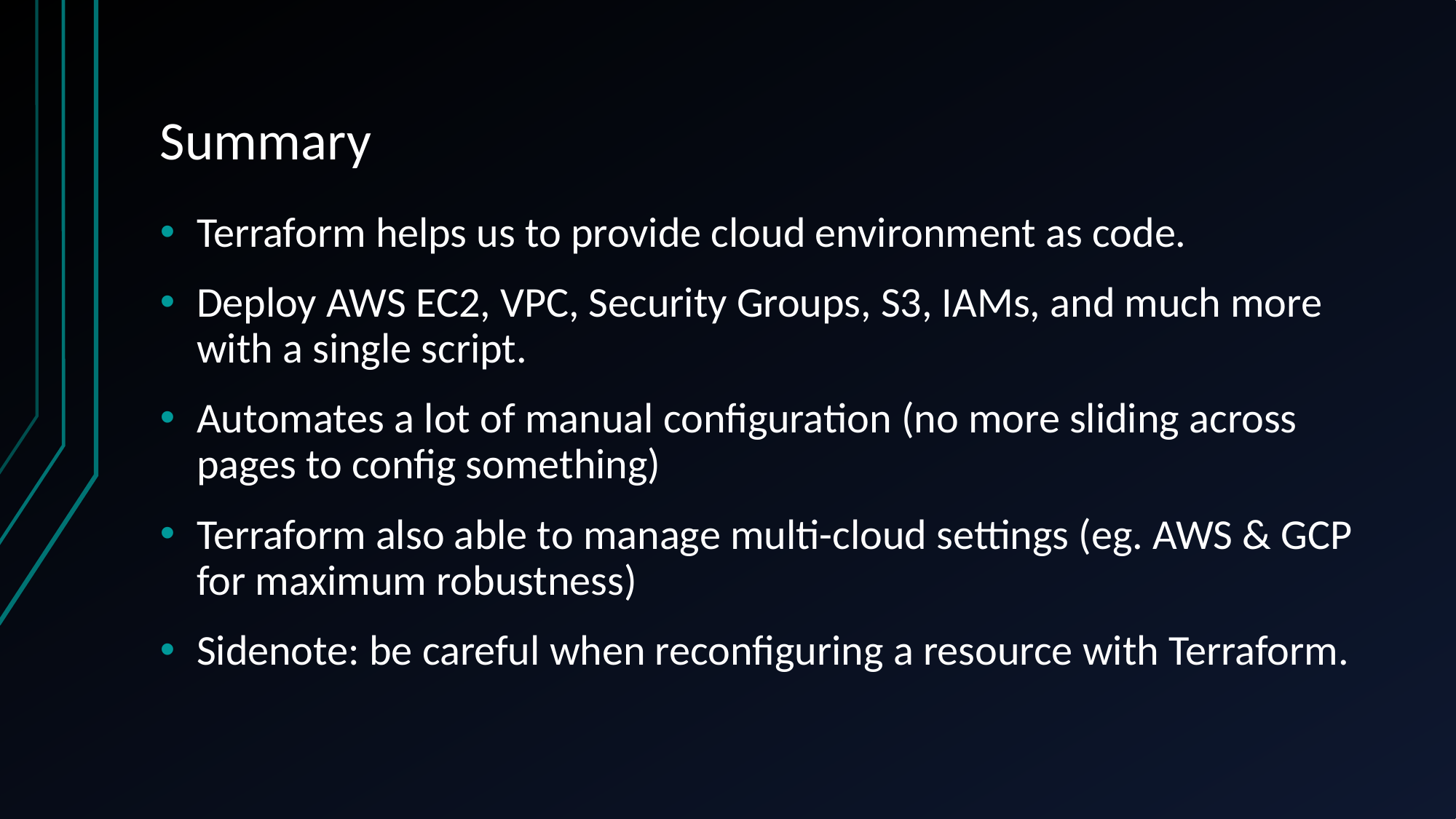

# Summary
Terraform helps us to provide cloud environment as code.
Deploy AWS EC2, VPC, Security Groups, S3, IAMs, and much more with a single script.
Automates a lot of manual configuration (no more sliding across pages to config something)
Terraform also able to manage multi-cloud settings (eg. AWS & GCP for maximum robustness)
Sidenote: be careful when reconfiguring a resource with Terraform.